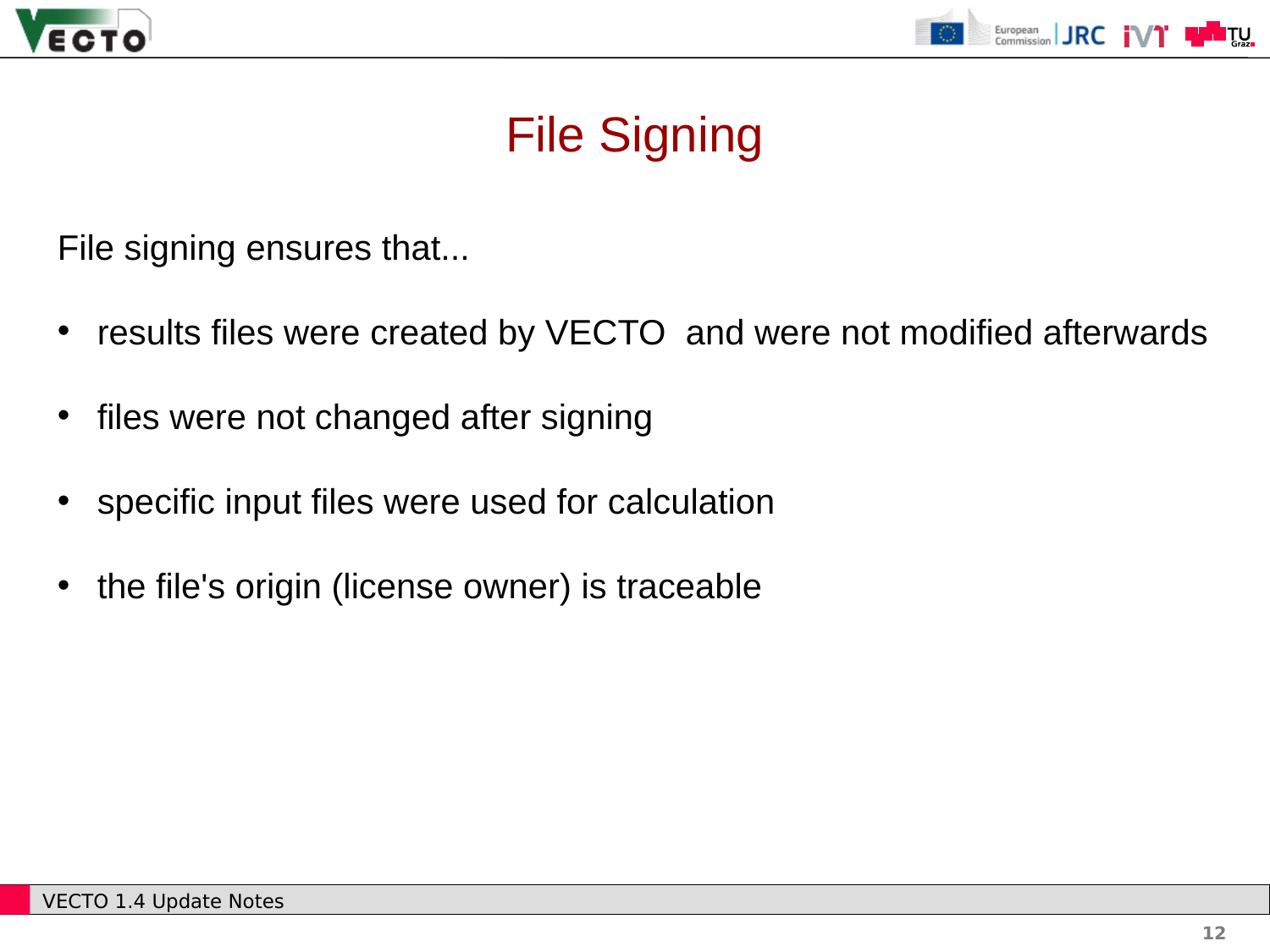

File Signing
File signing ensures that...
results files were created by VECTO  and were not modified afterwards
files were not changed after signing
specific input files were used for calculation
the file's origin (license owner) is traceable